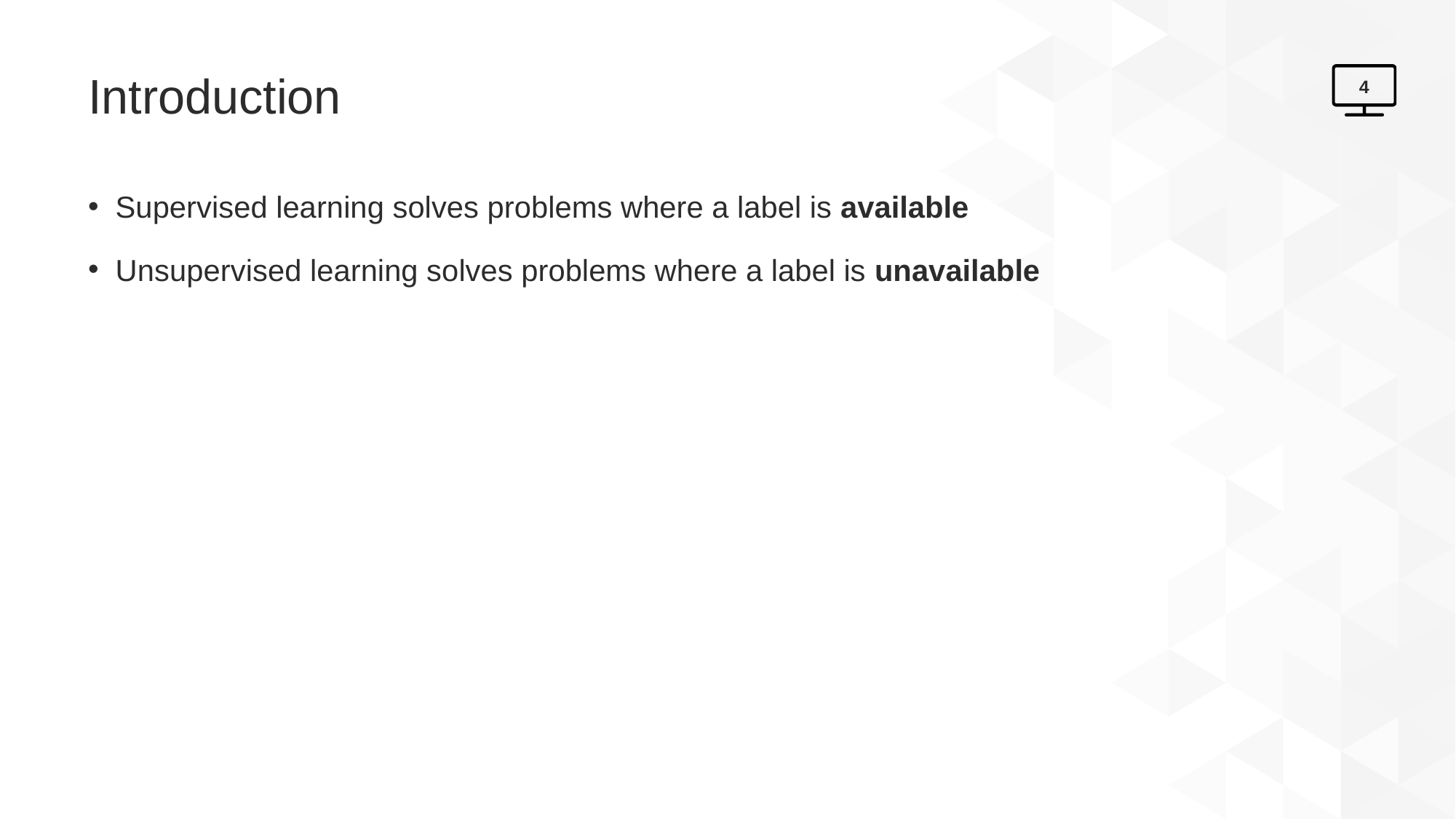

# Introduction
4
Supervised learning solves problems where a label is available
Unsupervised learning solves problems where a label is unavailable